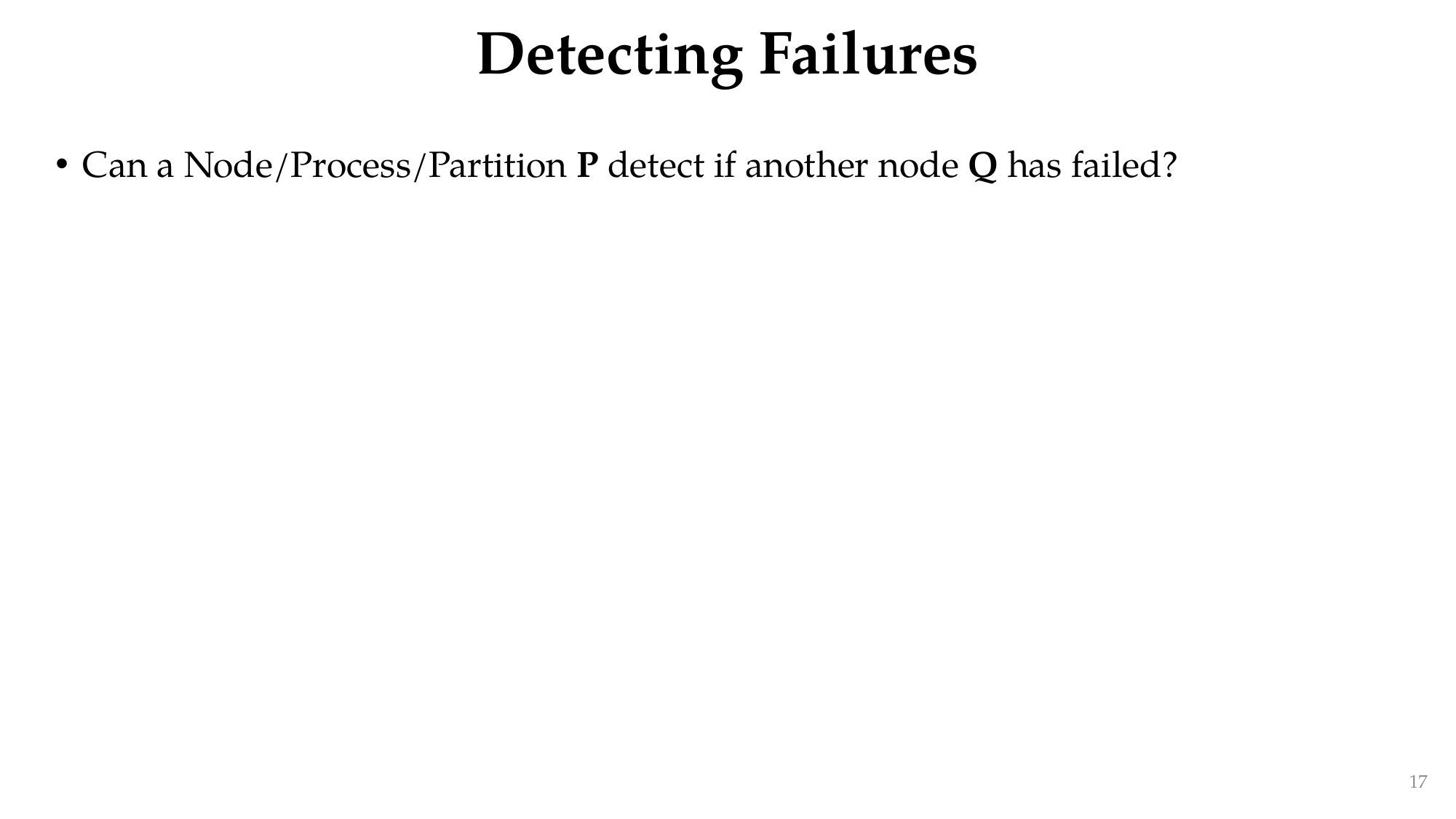

# Detecting Failures
Can a Node/Process/Partition P detect if another node Q has failed?
17